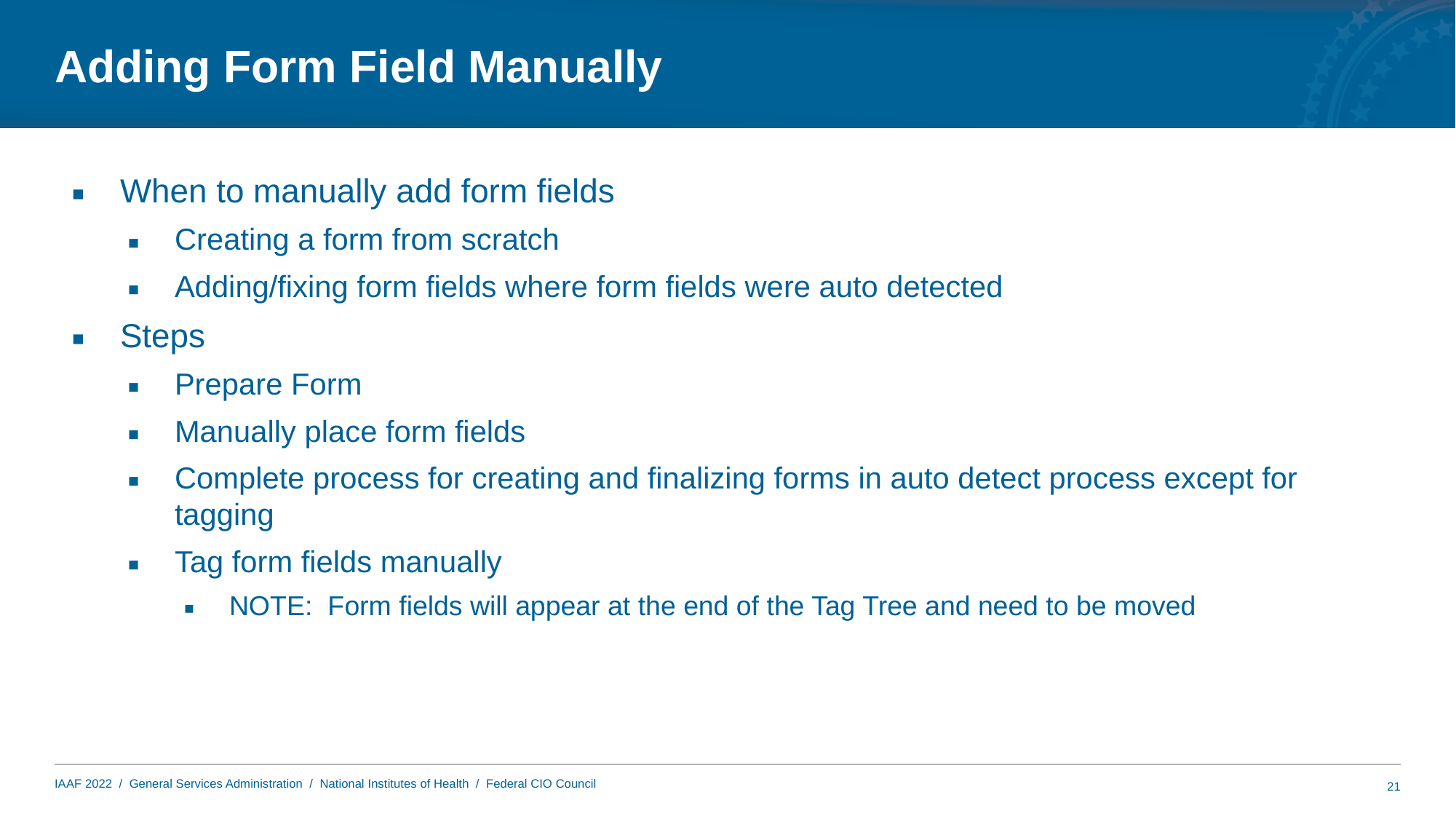

# Adding Form Field Manually
When to manually add form fields
Creating a form from scratch
Adding/fixing form fields where form fields were auto detected
Steps
Prepare Form
Manually place form fields
Complete process for creating and finalizing forms in auto detect process except for tagging
Tag form fields manually
NOTE:  Form fields will appear at the end of the Tag Tree and need to be moved

21